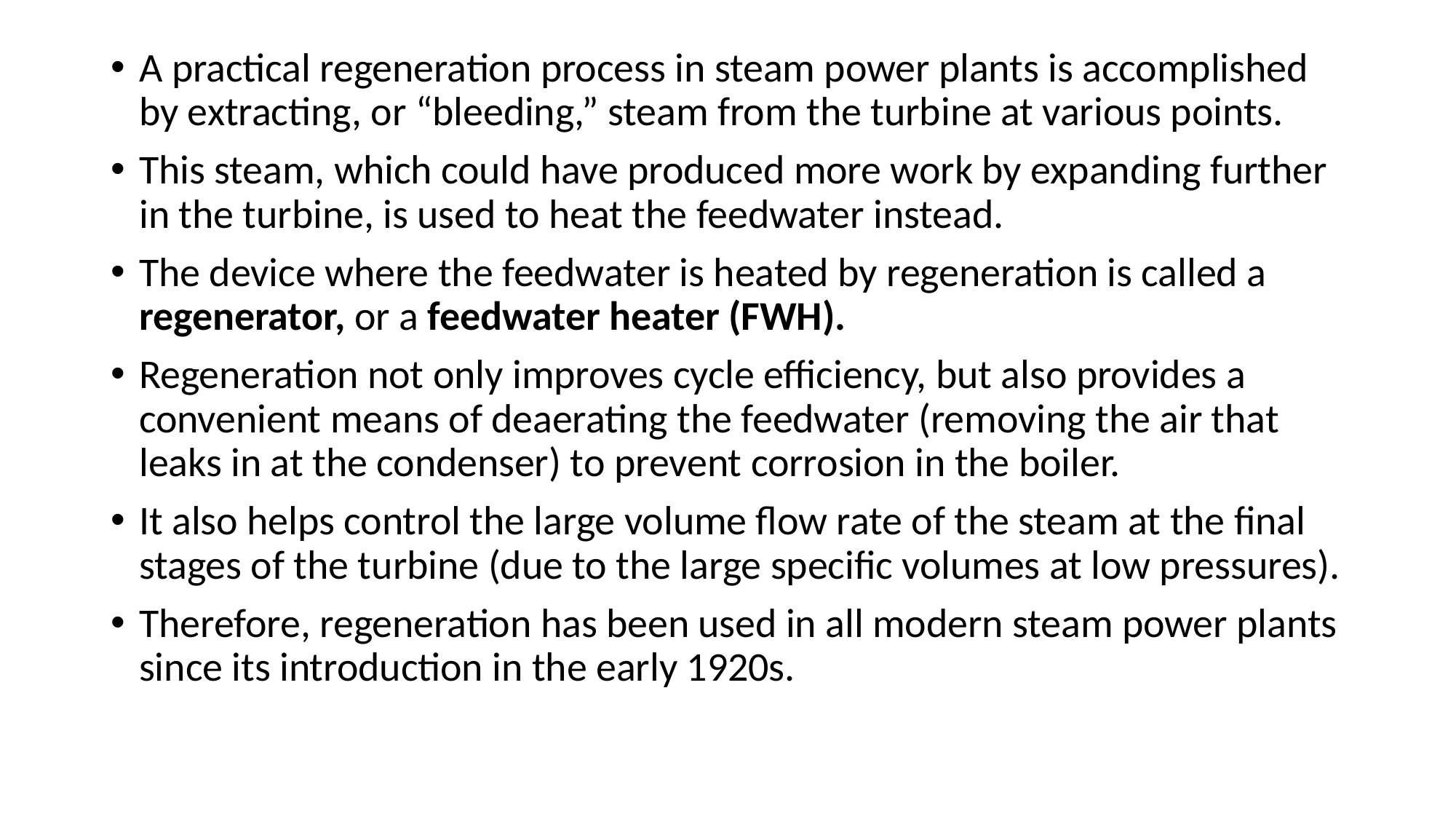

A practical regeneration process in steam power plants is accomplished by extracting, or “bleeding,” steam from the turbine at various points.
This steam, which could have produced more work by expanding further in the turbine, is used to heat the feedwater instead.
The device where the feedwater is heated by regeneration is called a regenerator, or a feedwater heater (FWH).
Regeneration not only improves cycle efficiency, but also provides a convenient means of deaerating the feedwater (removing the air that leaks in at the condenser) to prevent corrosion in the boiler.
It also helps control the large volume flow rate of the steam at the final stages of the turbine (due to the large specific volumes at low pressures).
Therefore, regeneration has been used in all modern steam power plants since its introduction in the early 1920s.